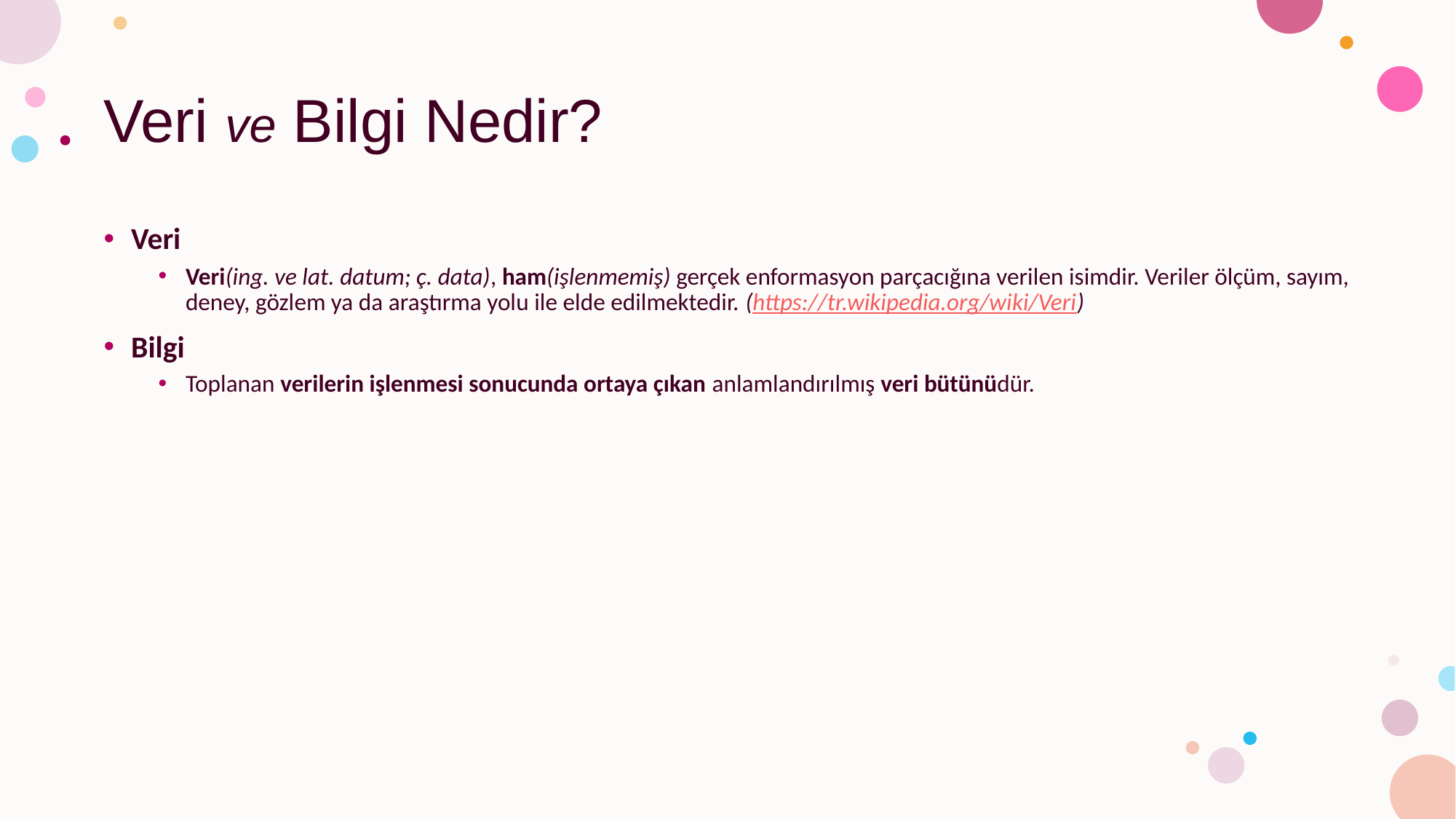

# Veri ve Bilgi Nedir?
Veri
Veri(ing. ve lat. datum; ç. data), ham(işlenmemiş) gerçek enformasyon parçacığına verilen isimdir. Veriler ölçüm, sayım, deney, gözlem ya da araştırma yolu ile elde edilmektedir. (https://tr.wikipedia.org/wiki/Veri)
Bilgi
Toplanan verilerin işlenmesi sonucunda ortaya çıkan anlamlandırılmış veri bütünüdür.